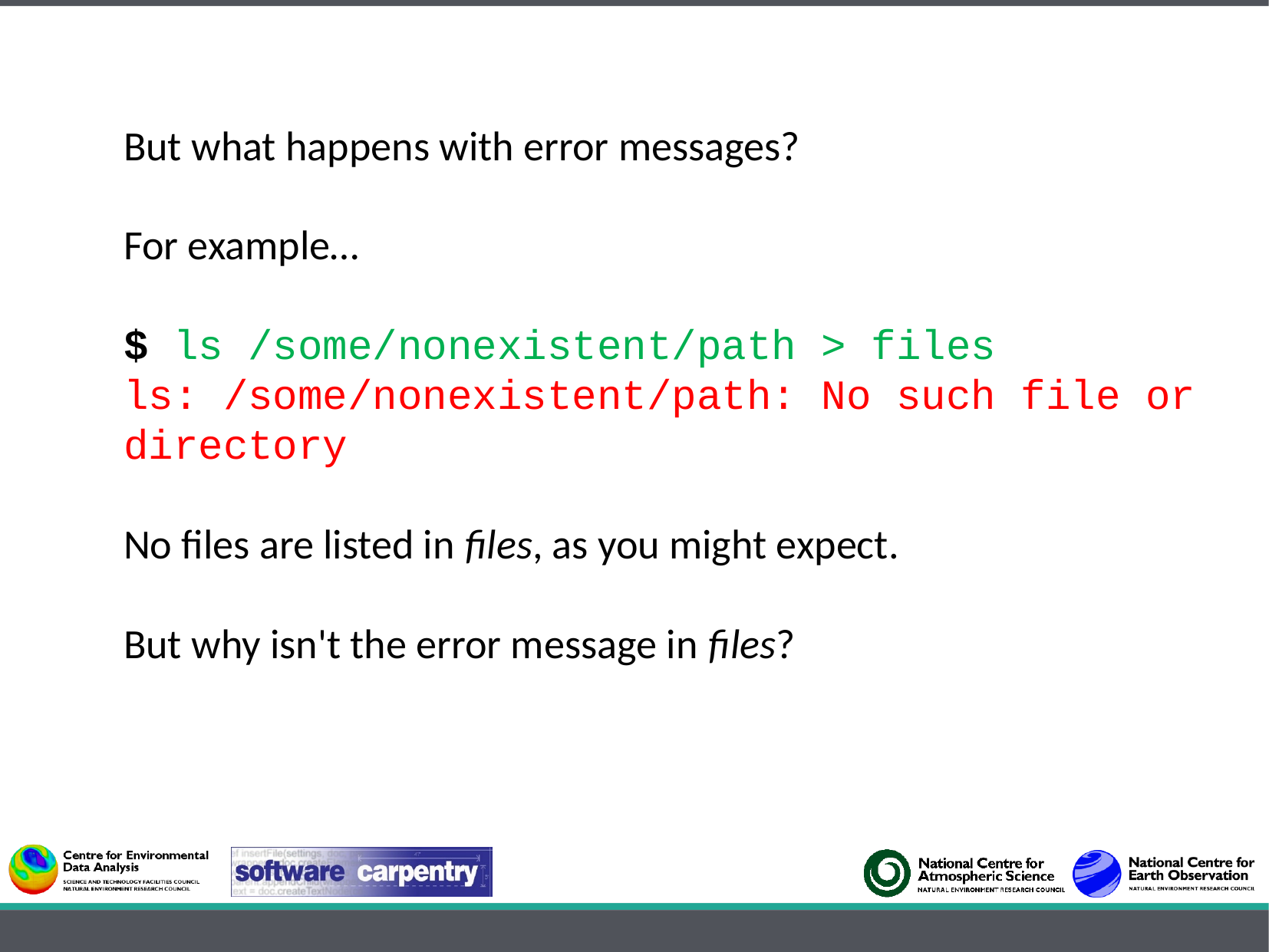

But what happens with error messages?

For example…

$ ls /some/nonexistent/path > files
ls: /some/nonexistent/path: No such file or directory

No files are listed in files, as you might expect.

But why isn't the error message in files?